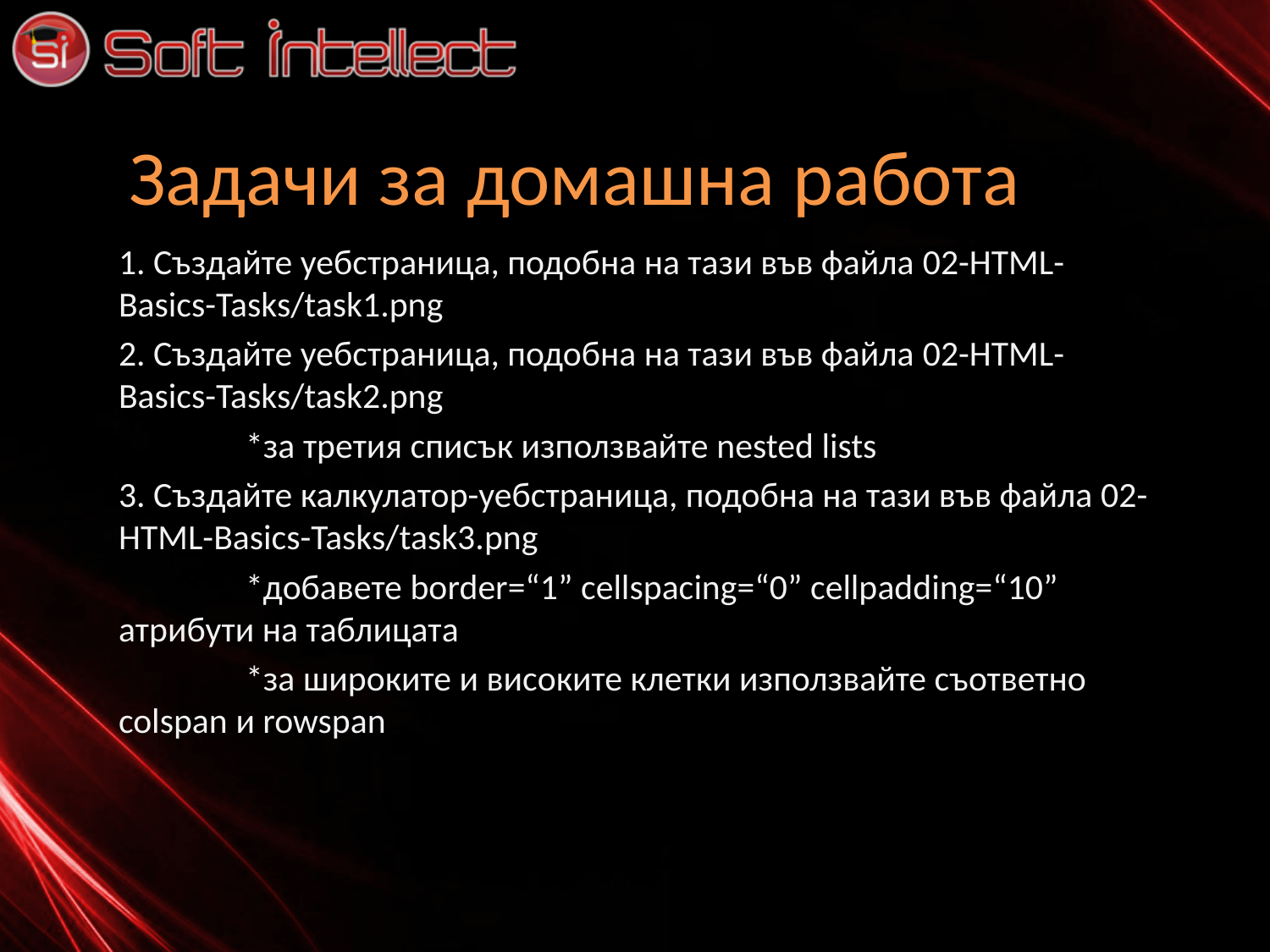

# Задачи за домашна работа
1. Създайте уебстраница, подобна на тази във файла 02-HTML-Basics-Tasks/task1.png
2. Създайте уебстраница, подобна на тази във файла 02-HTML-Basics-Tasks/task2.png
	*за третия списък използвайте nested lists
3. Създайте калкулатор-уебстраница, подобна на тази във файла 02-HTML-Basics-Tasks/task3.png
	*добавете border=“1” cellspacing=“0” cellpadding=“10” атрибути на таблицата
	*за широките и високите клетки използвайте съответно colspan и rowspan